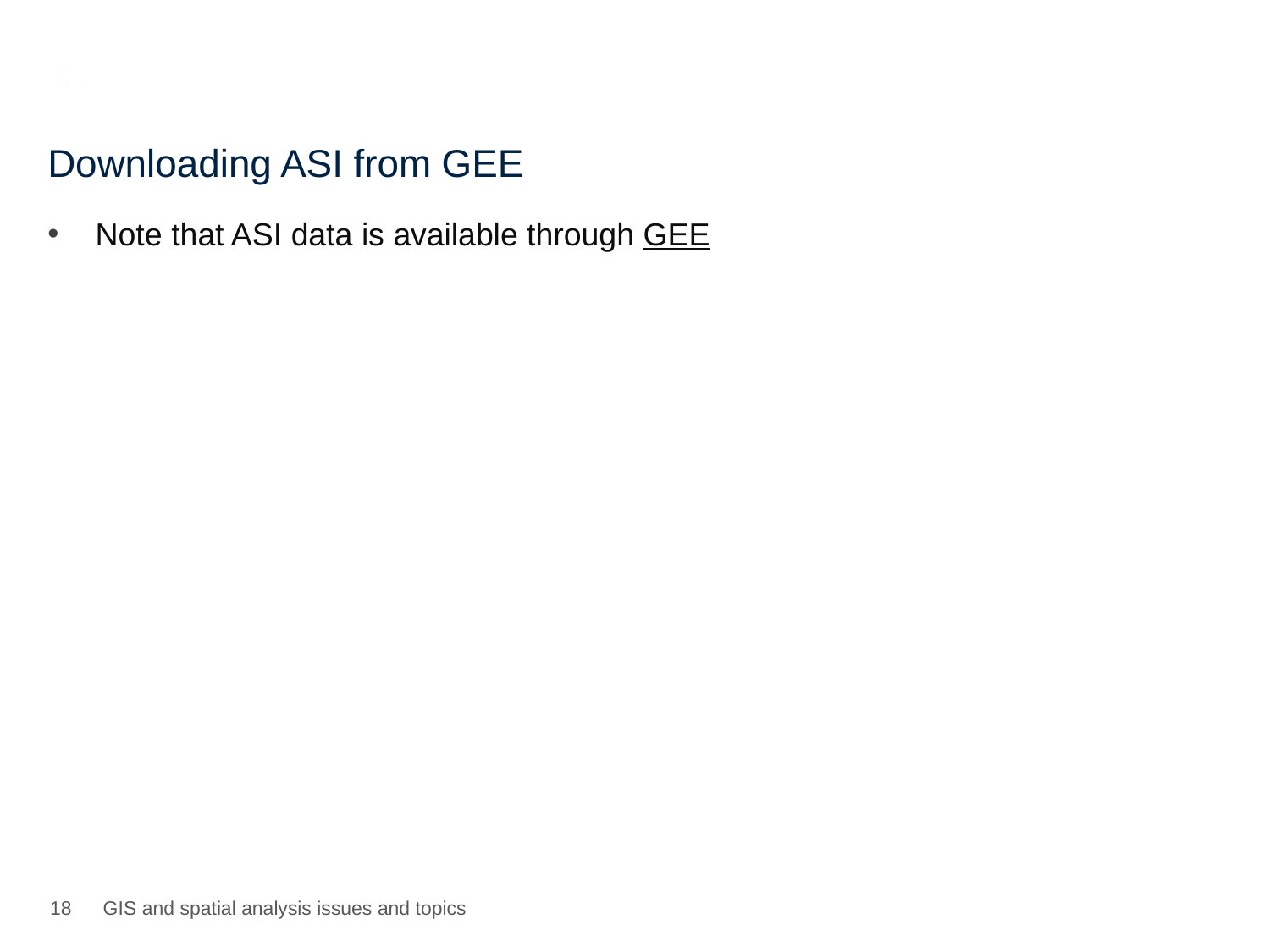

# Downloading ASI from GEE
Note that ASI data is available through GEE

18
GIS and spatial analysis issues and topics